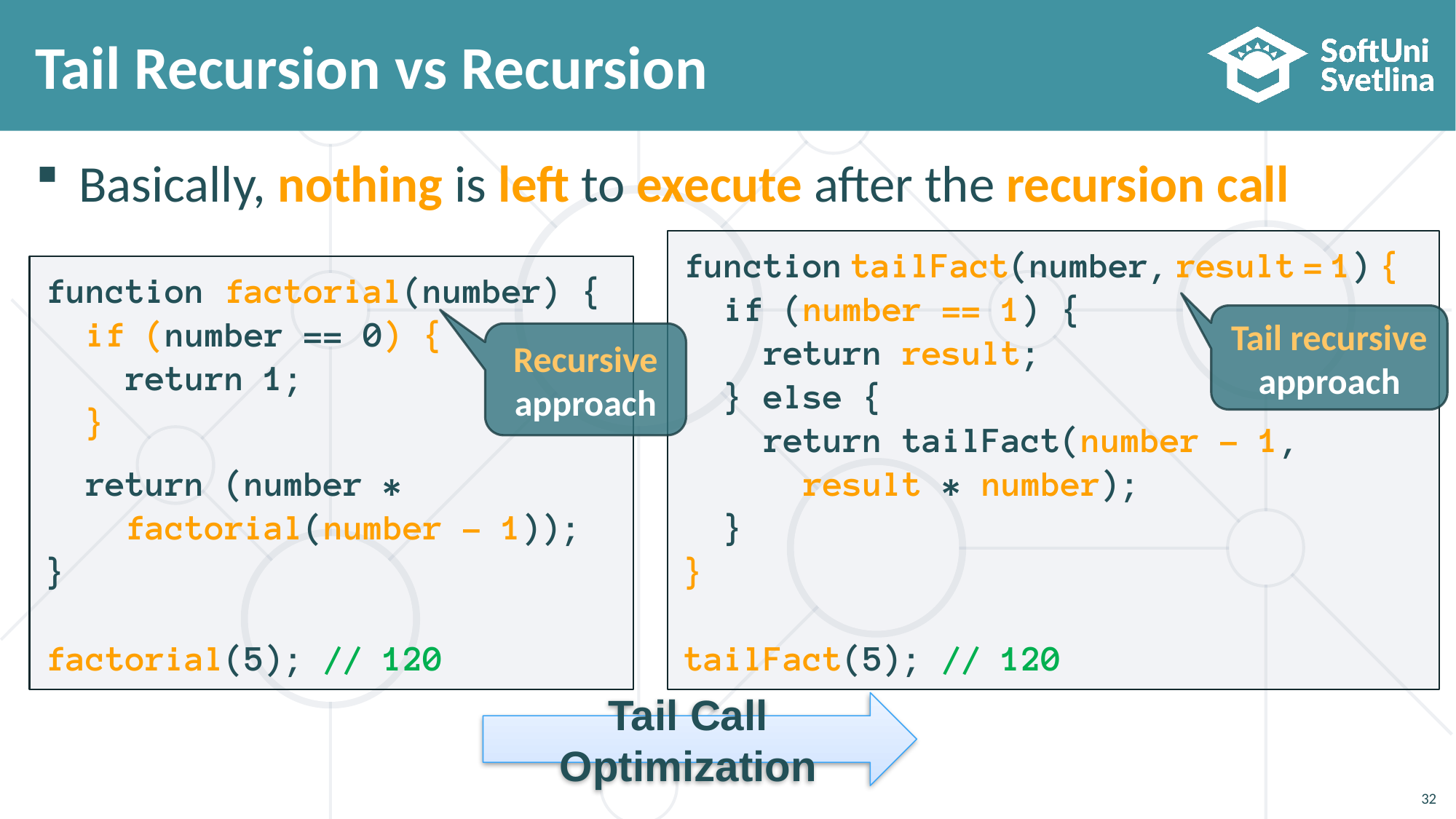

# Tail Recursion vs Recursion
Basically, nothing is left to execute after the recursion call
function tailFact(number, result = 1) {
  if (number == 1) {
    return result;
  } else {
    return tailFact(number - 1,
      result * number);
  }
}

tailFact(5); // 120
function factorial(number) {
  if (number == 0) {
    return 1;
  }

  return (number *
    factorial(number - 1));
}

factorial(5); // 120
Tail recursive approach
Recursive approach
Tail Call Optimization
32